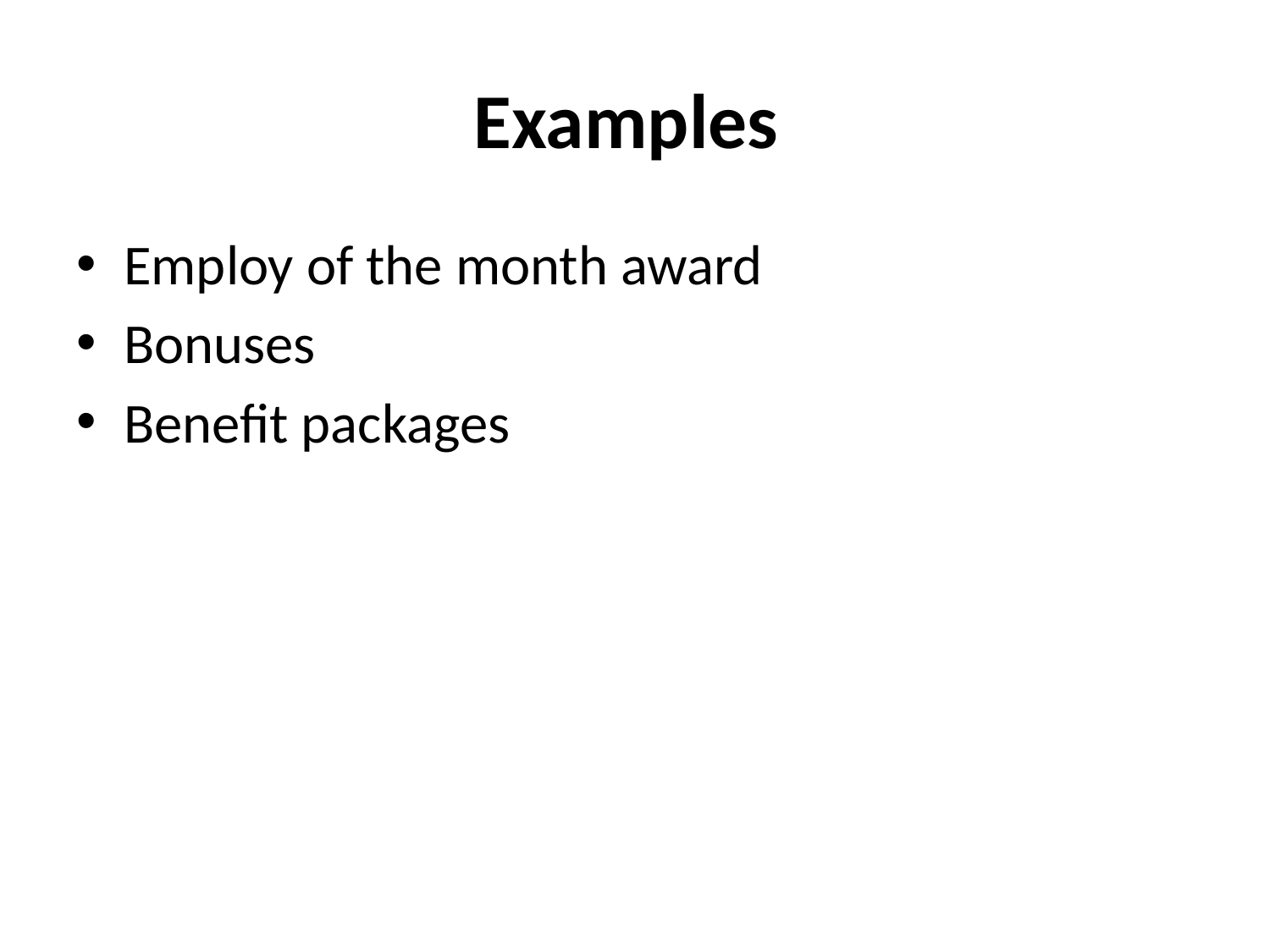

# Examples
Employ of the month award
Bonuses
Benefit packages